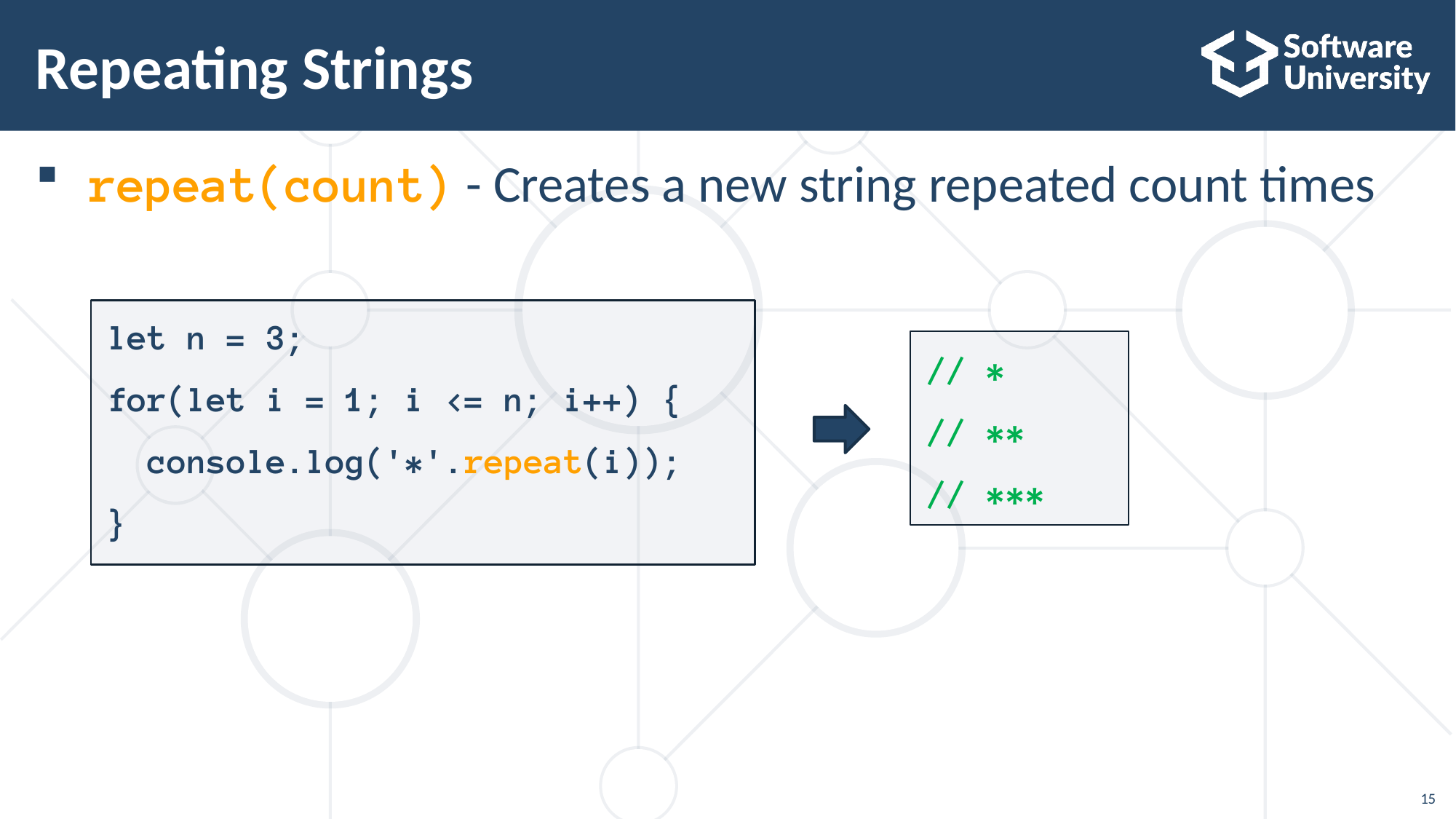

# Repeating Strings
repeat(count) - Creates a new string repeated count times
let n = 3;
for(let i = 1; i <= n; i++) {
  console.log('*'.repeat(i));
}
// *
// **
// ***

15